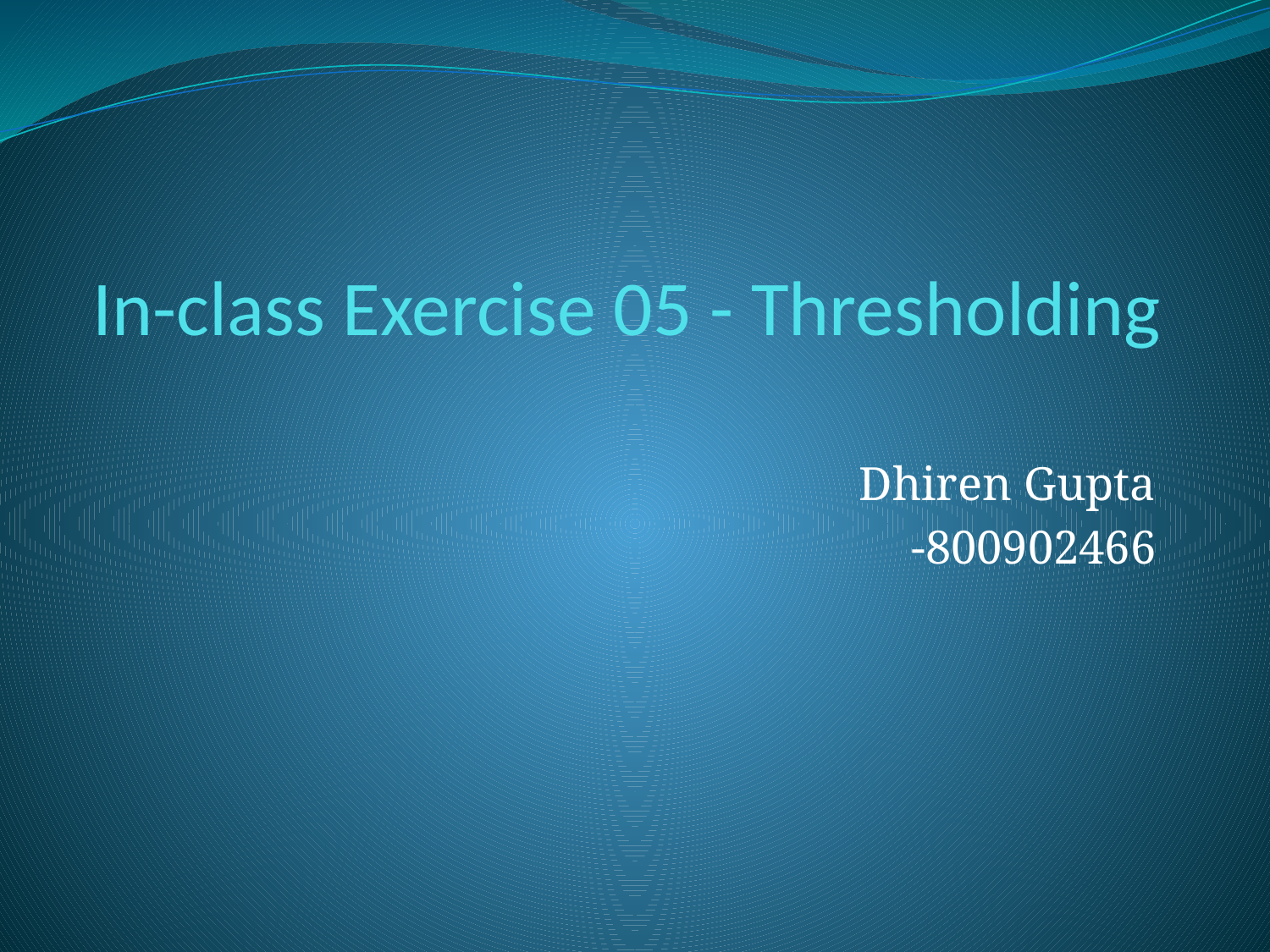

# In-class Exercise 05 - Thresholding
Dhiren Gupta
-800902466